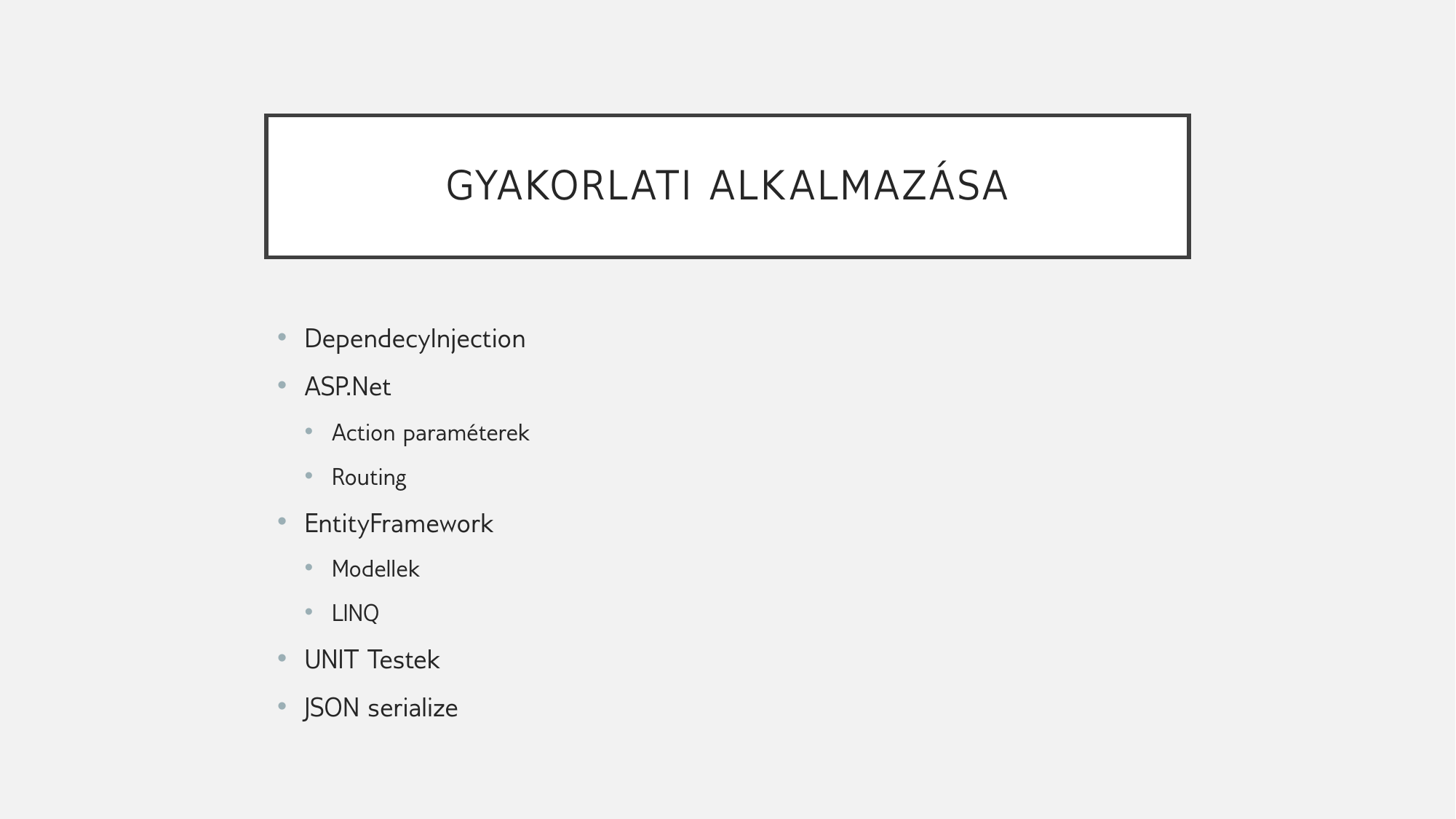

# Gyakorlati alkalmazása
DependecyInjection
ASP.Net
Action paraméterek
Routing
EntityFramework
Modellek
LINQ
UNIT Testek
JSON serialize